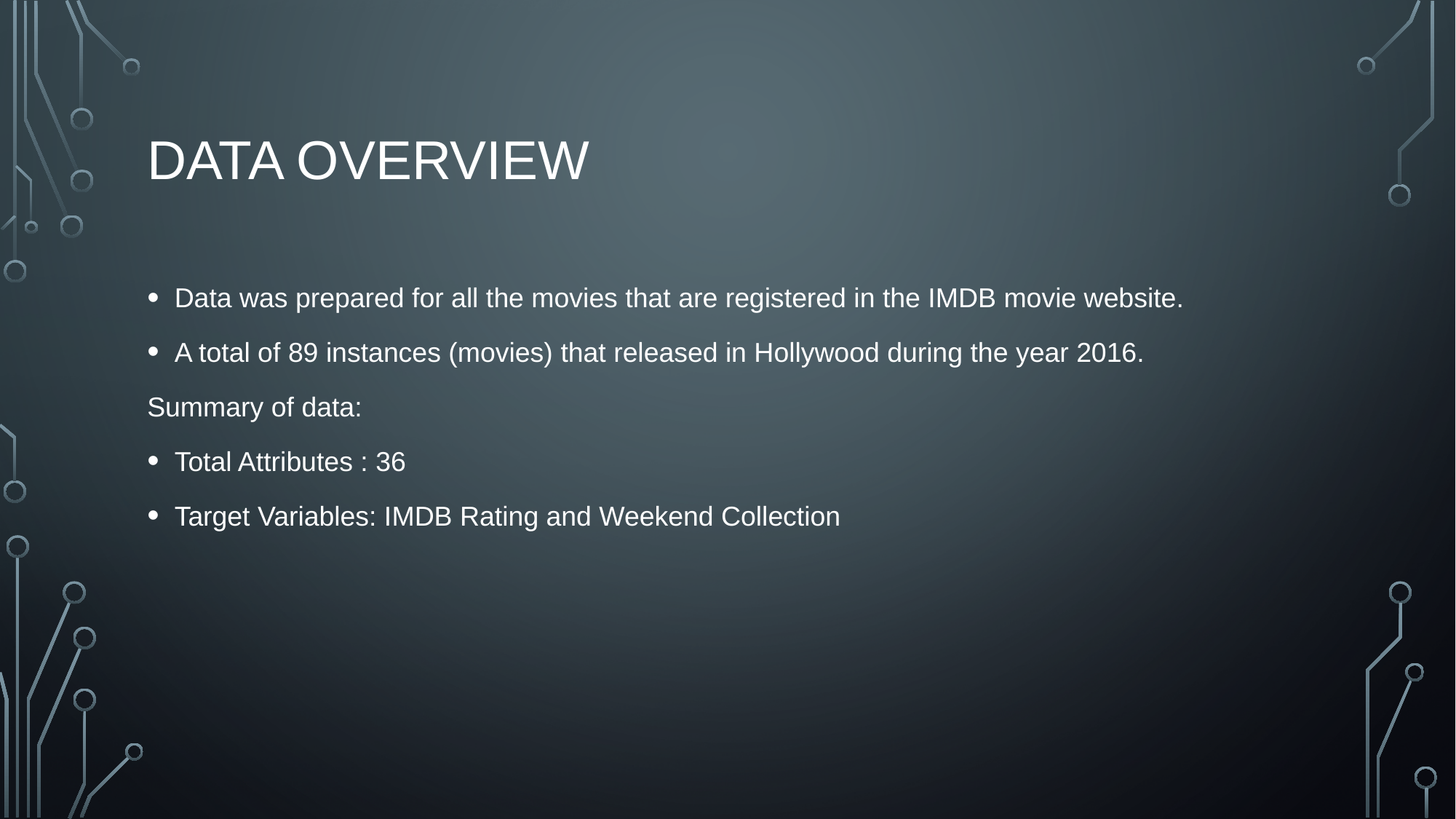

# Data overview
Data was prepared for all the movies that are registered in the IMDB movie website.
A total of 89 instances (movies) that released in Hollywood during the year 2016.
Summary of data:
Total Attributes : 36
Target Variables: IMDB Rating and Weekend Collection